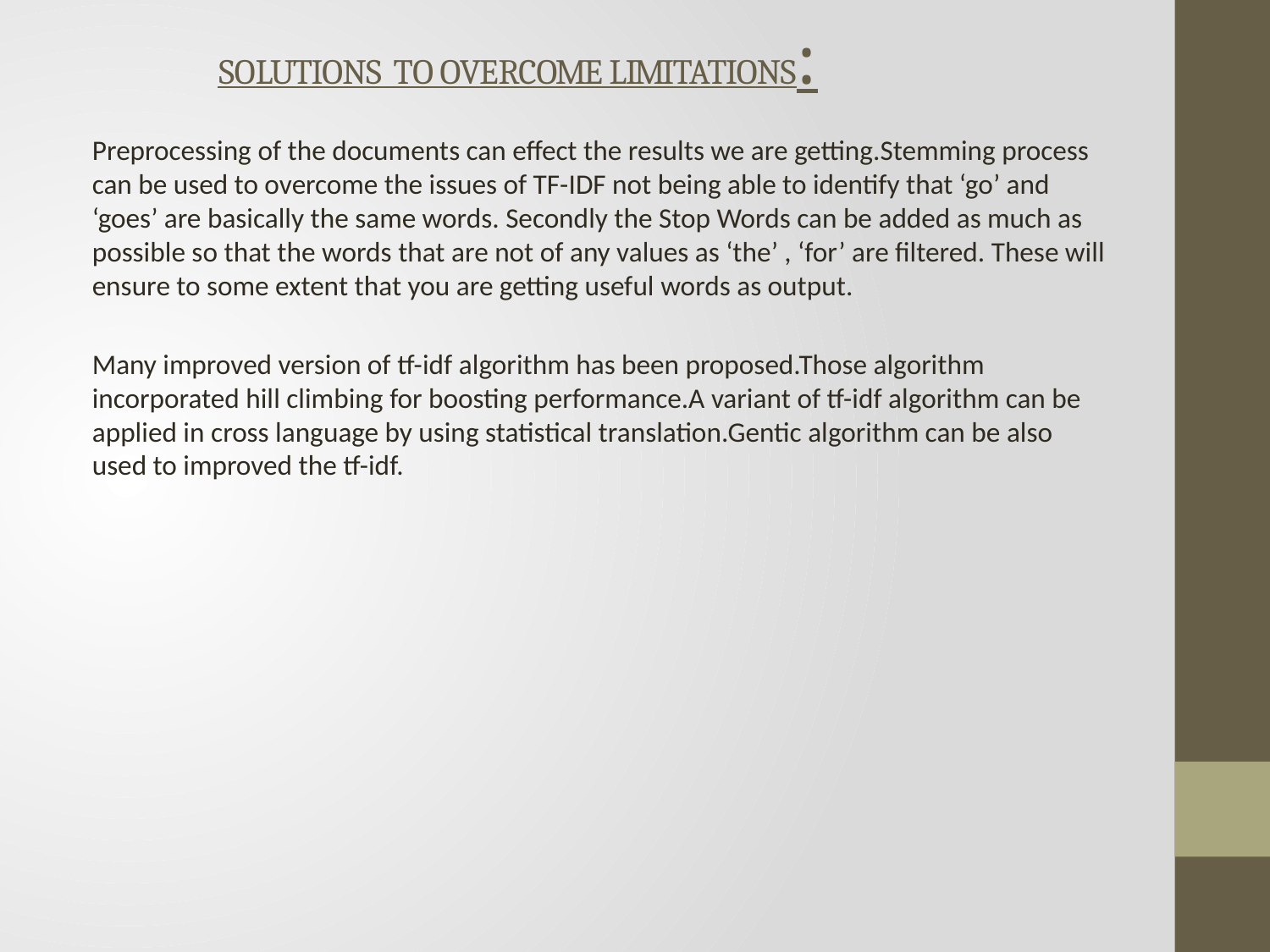

# SOLUTIONS  TO OVERCOME LIMITATIONS:
Preprocessing of the documents can effect the results we are getting.Stemming process can be used to overcome the issues of TF-IDF not being able to identify that ‘go’ and ‘goes’ are basically the same words. Secondly the Stop Words can be added as much as possible so that the words that are not of any values as ‘the’ , ‘for’ are filtered. These will ensure to some extent that you are getting useful words as output.

Many improved version of tf-idf algorithm has been proposed.Those algorithm incorporated hill climbing for boosting performance.A variant of tf-idf algorithm can be applied in cross language by using statistical translation.Gentic algorithm can be also used to improved the tf-idf.